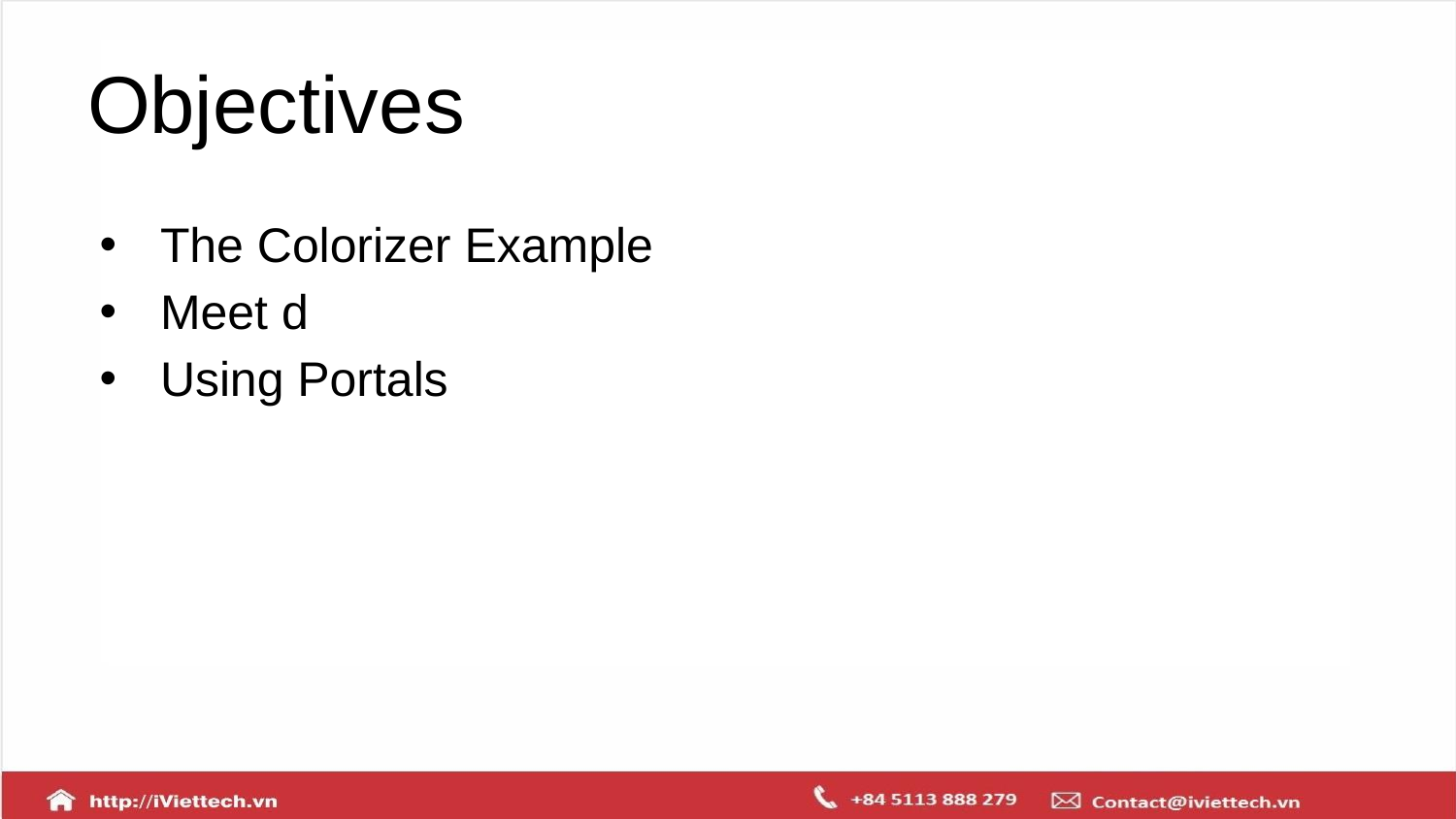

# Objectives
The Colorizer Example
Meet d
Using Portals